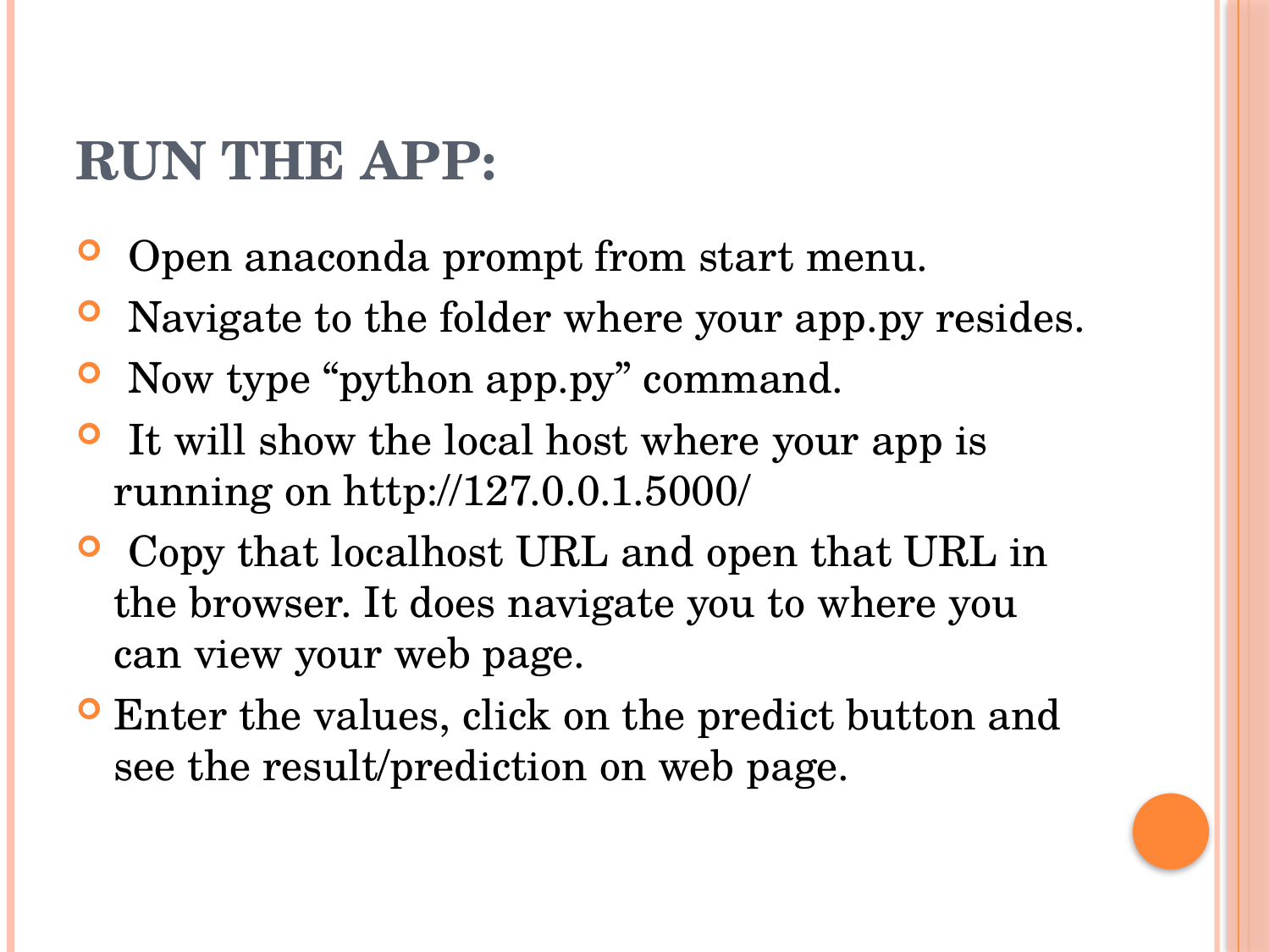

# Run The App:
 Open anaconda prompt from start menu.
 Navigate to the folder where your app.py resides.
 Now type “python app.py” command.
 It will show the local host where your app is running on http://127.0.0.1.5000/
 Copy that localhost URL and open that URL in the browser. It does navigate you to where you can view your web page.
Enter the values, click on the predict button and see the result/prediction on web page.